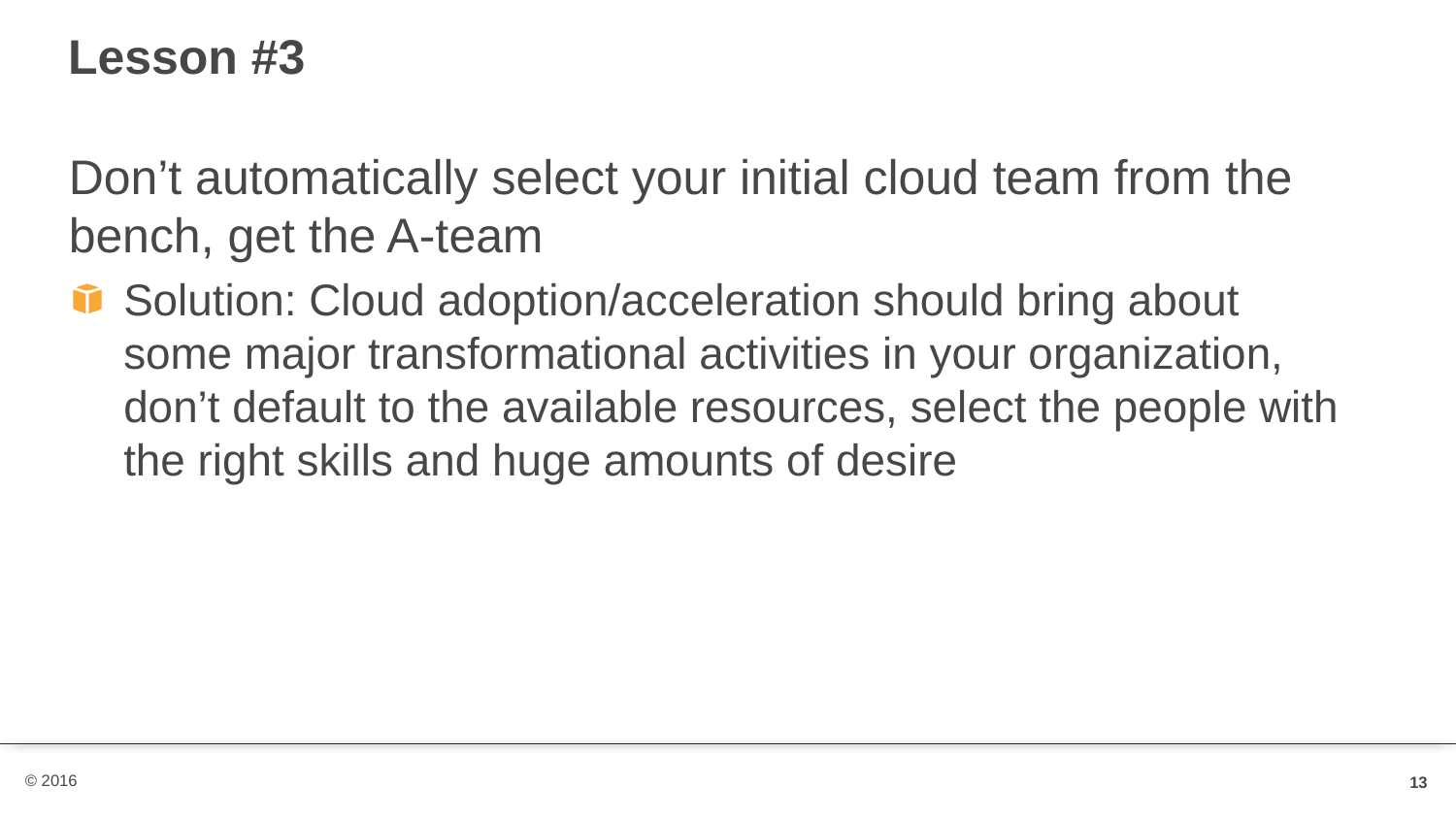

# Lesson #3
Don’t automatically select your initial cloud team from the bench, get the A-team
Solution: Cloud adoption/acceleration should bring about some major transformational activities in your organization, don’t default to the available resources, select the people with the right skills and huge amounts of desire